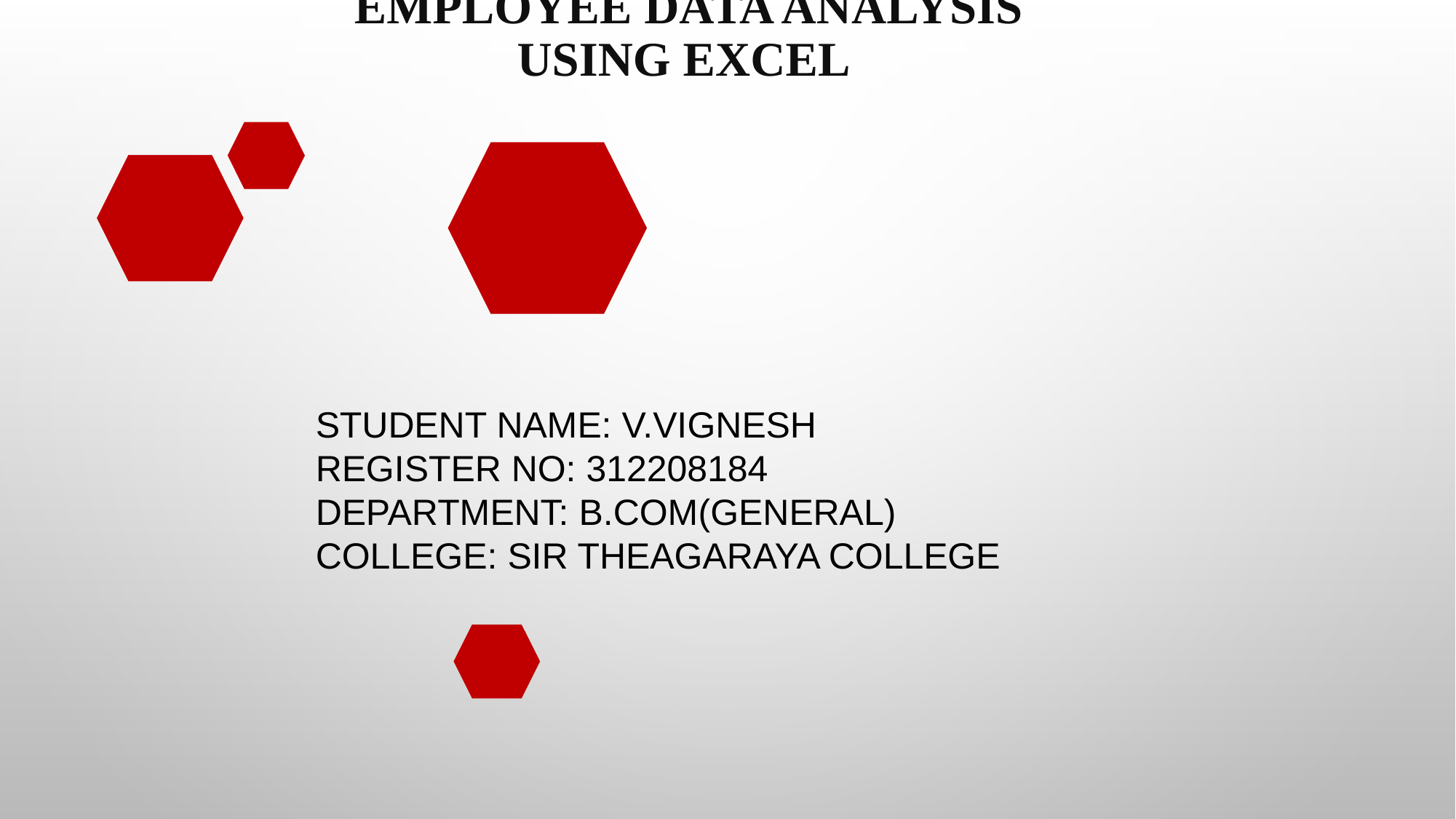

# Employee Data Analysis using Excel

STUDENT NAME: V.VIGNESH
REGISTER NO: 312208184
DEPARTMENT: B.COM(GENERAL)
COLLEGE: SIR THEAGARAYA COLLEGE